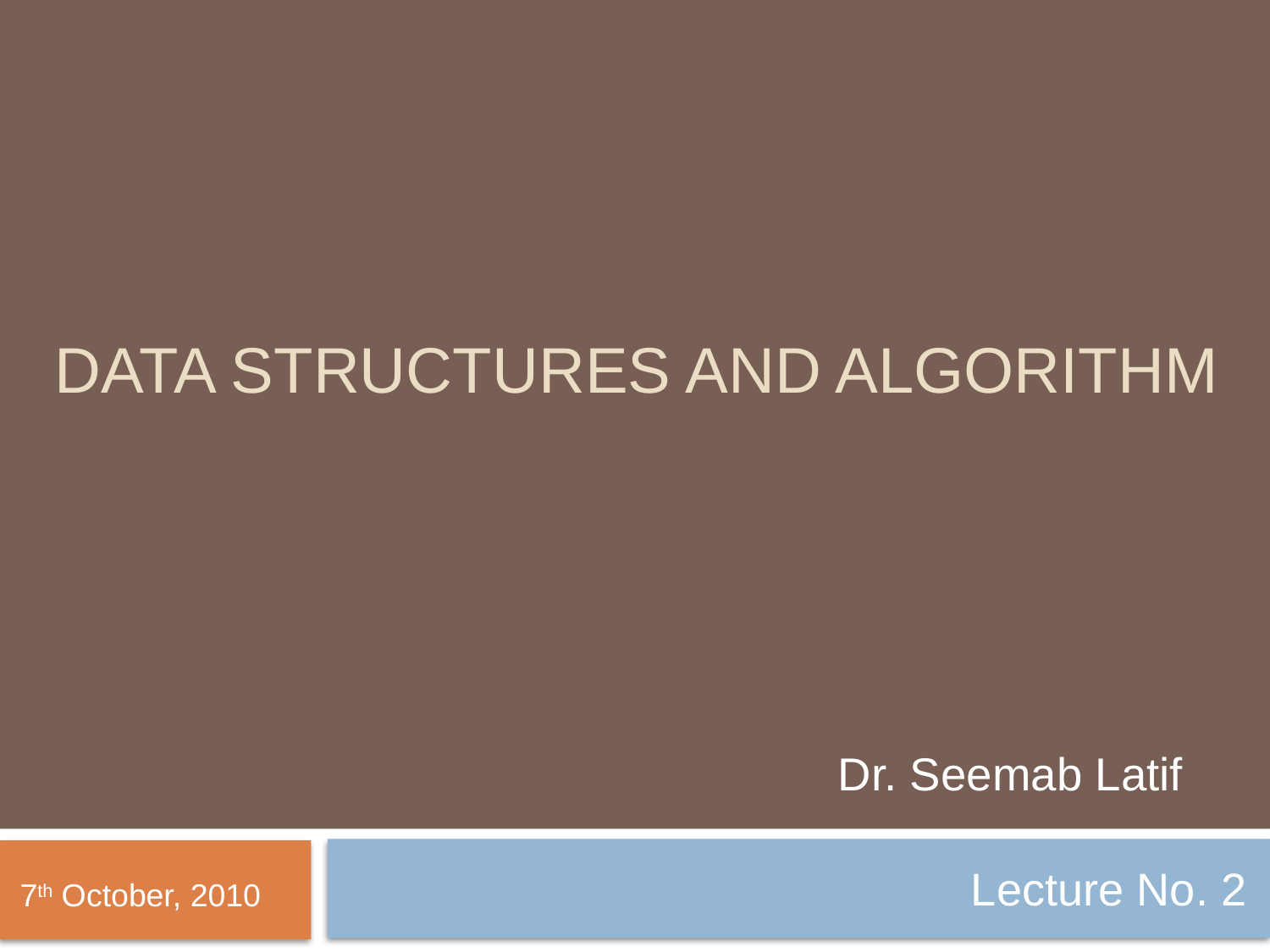

# Data structures and algorithm
Dr. Seemab Latif
Lecture No. 2
 7th October, 2010